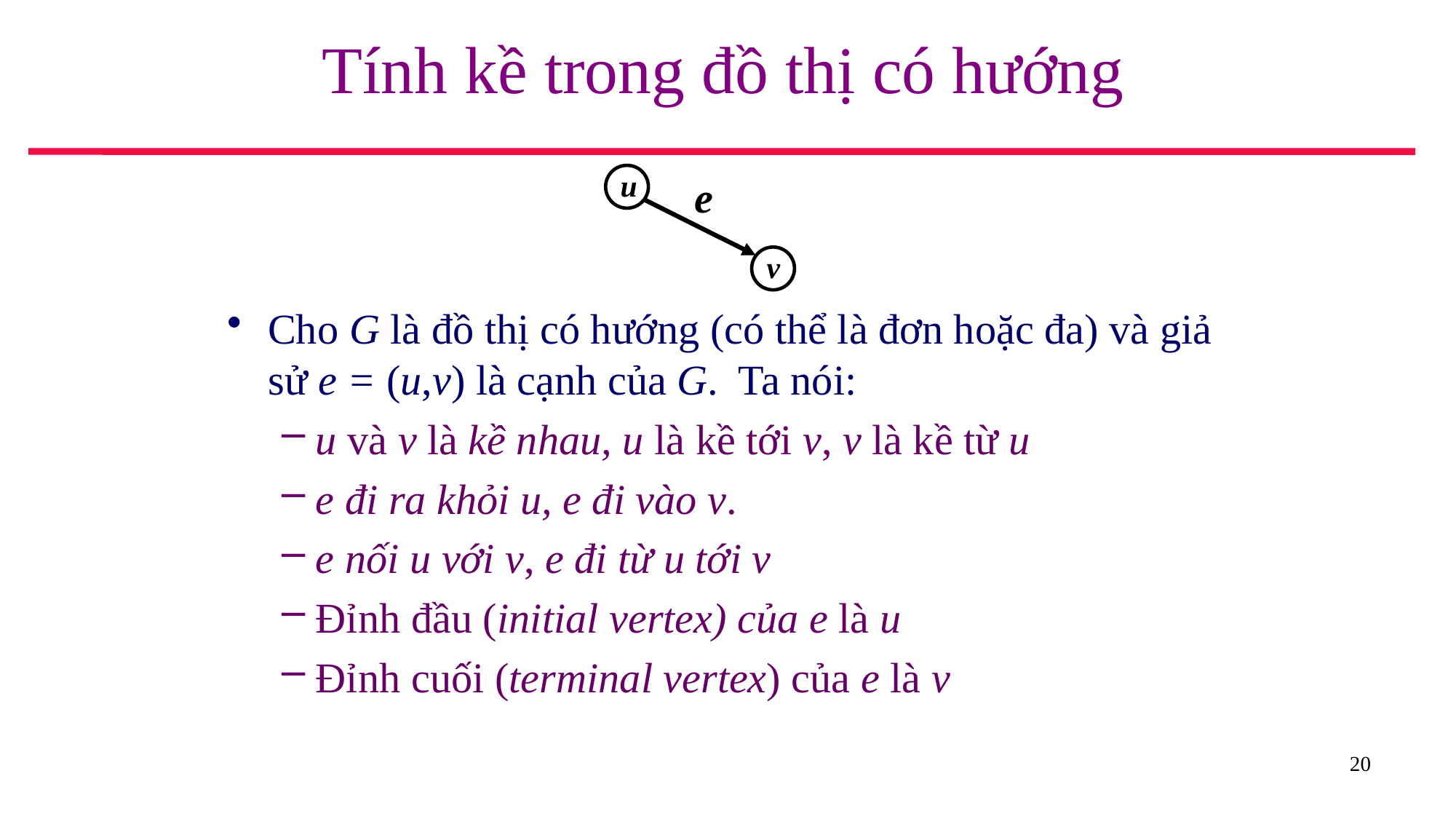

# Tính kề trong đồ thị có hướng
u

e

v

Cho G là đồ thị có hướng (có thể là đơn hoặc đa) và giả sử e = (u,v) là cạnh của G.  Ta nói:
u và v là kề nhau, u là kề tới v, v là kề từ u
e đi ra khỏi u, e đi vào v.
e nối u với v, e đi từ u tới v
Đỉnh đầu (initial vertex) của e là u
Đỉnh cuối (terminal vertex) của e là v
20